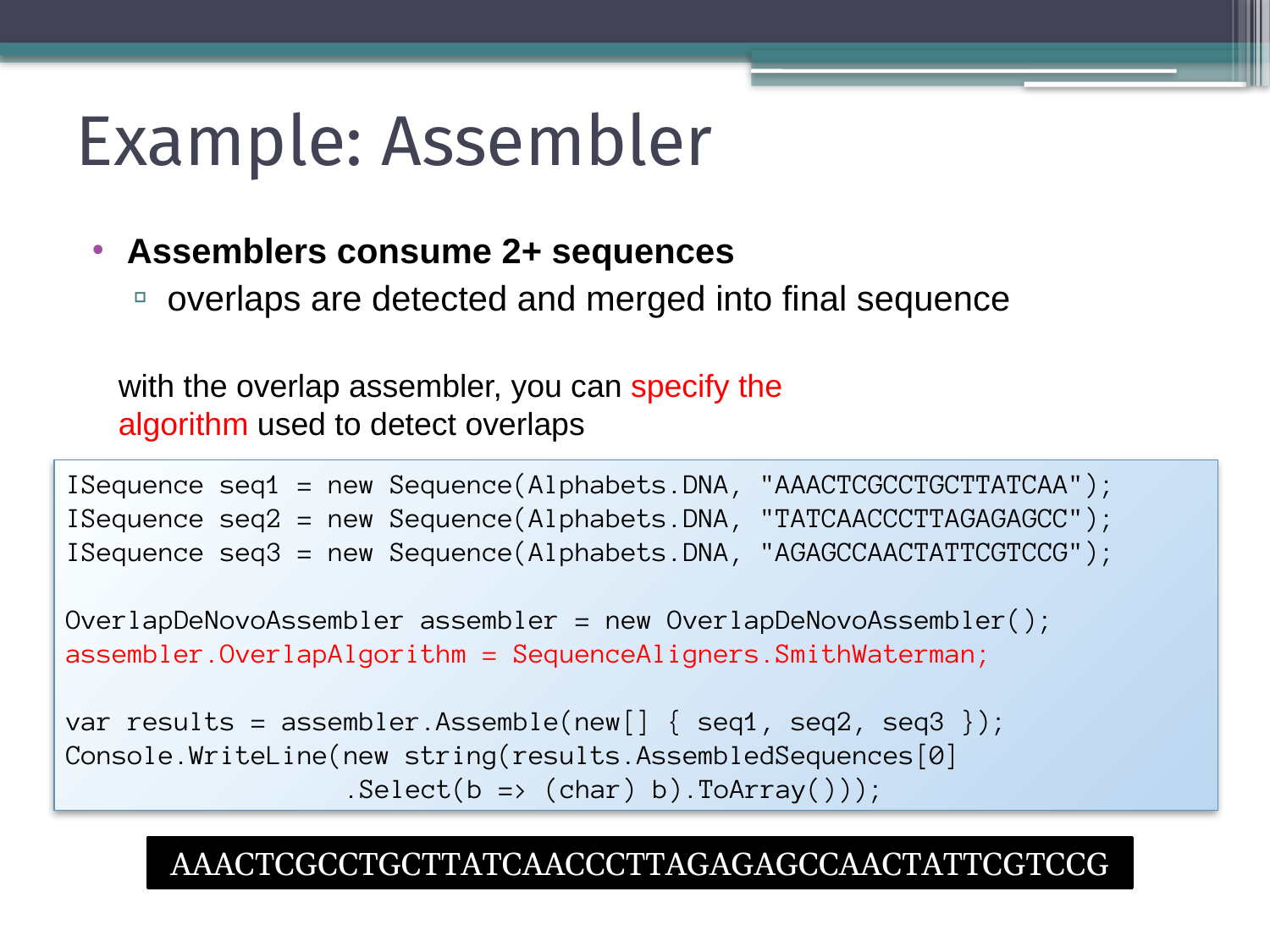

# Example: Assembler
Assemblers consume 2+ sequences
overlaps are detected and merged into final sequence
with the overlap assembler, you can specify the algorithm used to detect overlaps
ISequence seq1 = new Sequence(Alphabets.DNA, "AAACTCGCCTGCTTATCAA");
ISequence seq2 = new Sequence(Alphabets.DNA, "TATCAACCCTTAGAGAGCC");
ISequence seq3 = new Sequence(Alphabets.DNA, "AGAGCCAACTATTCGTCCG");

OverlapDeNovoAssembler assembler = new OverlapDeNovoAssembler();
assembler.OverlapAlgorithm = SequenceAligners.SmithWaterman;

var results = assembler.Assemble(new[] { seq1, seq2, seq3 });
Console.WriteLine(new string(results.AssembledSequences[0]
                  .Select(b => (char) b).ToArray()));
AAACTCGCCTGCTTATCAACCCTTAGAGAGCCAACTATTCGTCCG